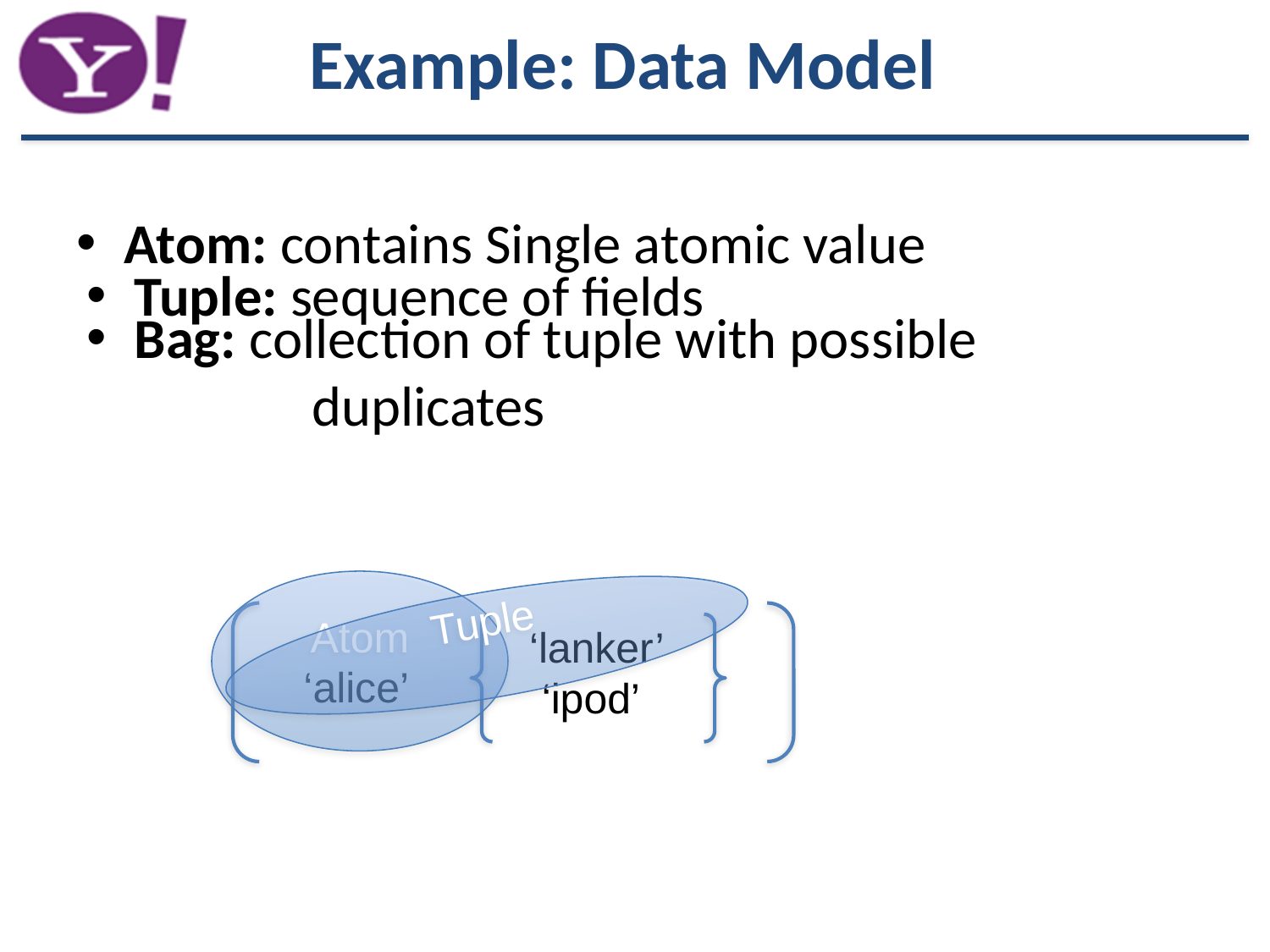

Example: Data Model
Atom: contains Single atomic value
Tuple: sequence of fields
Bag: collection of tuple with possible
	    duplicates
Atom

Tuple

 ‘lanker’
‘ipod’
  ‘alice’